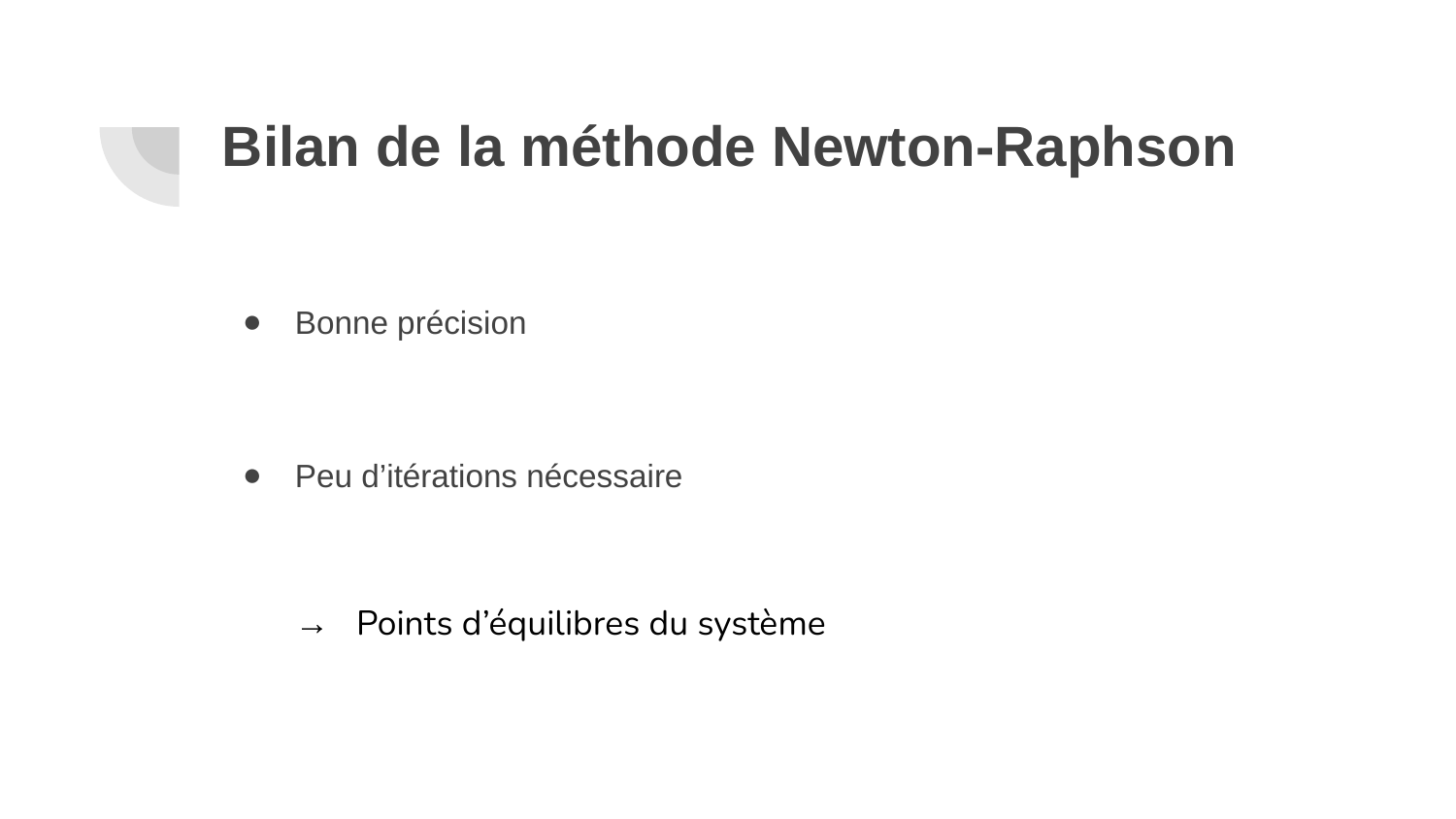

# Bilan de la méthode Newton-Raphson
Bonne précision

Peu d’itérations nécessaire

→   Points d’équilibres du système